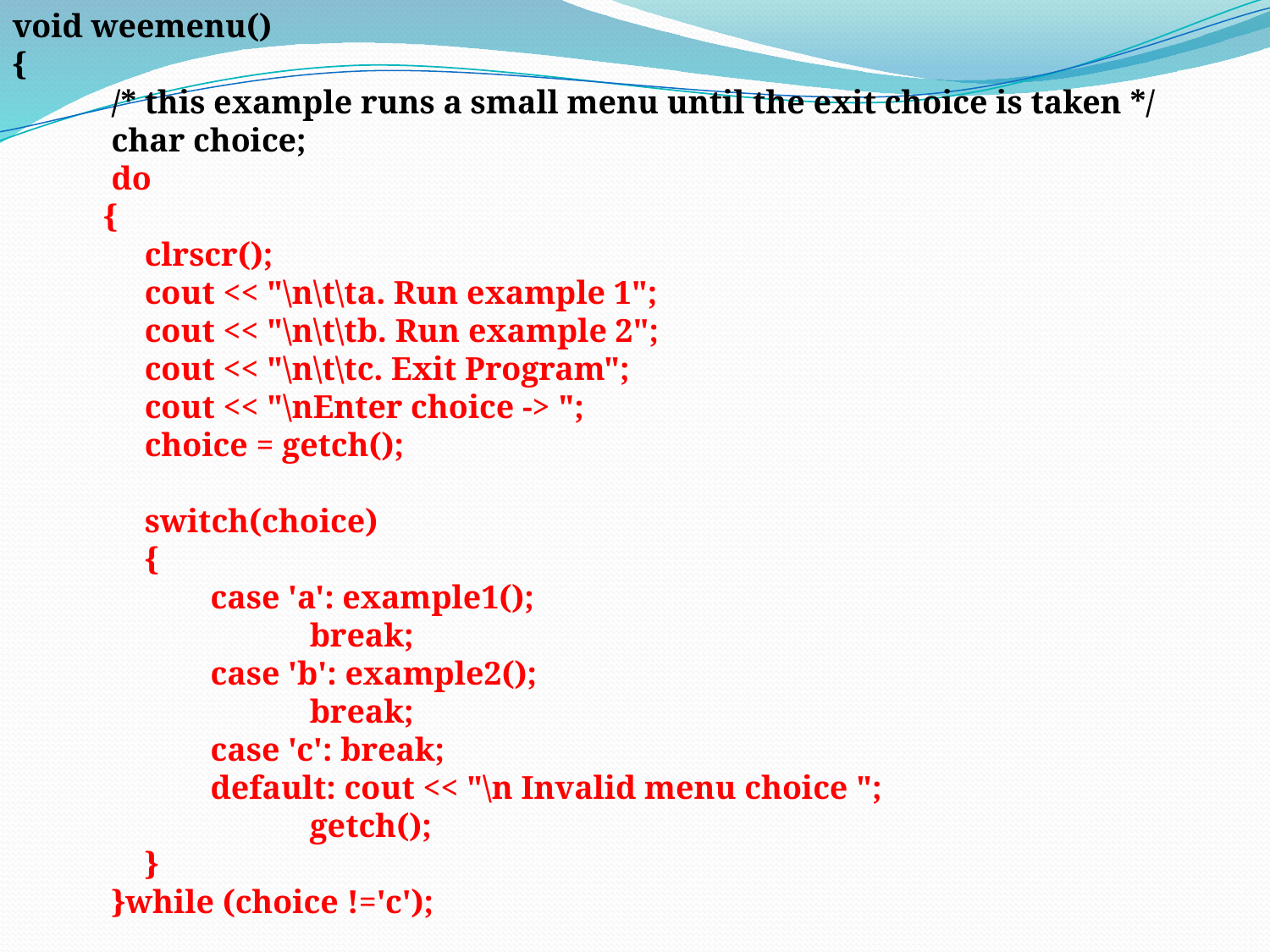

void weemenu()
{
            /* this example runs a small menu until the exit choice is taken */
            char choice;
            do
           {
                clrscr();
                cout << "\n\t\ta. Run example 1";
                cout << "\n\t\tb. Run example 2";
                cout << "\n\t\tc. Exit Program";
                cout << "\nEnter choice -> ";
                choice = getch();

                switch(choice)
                {
                        case 'a': example1();
                                    break;
                        case 'b': example2();
                                    break;
                        case 'c': break;
                        default: cout << "\n Invalid menu choice ";
                                    getch();
                }
            }while (choice !='c');